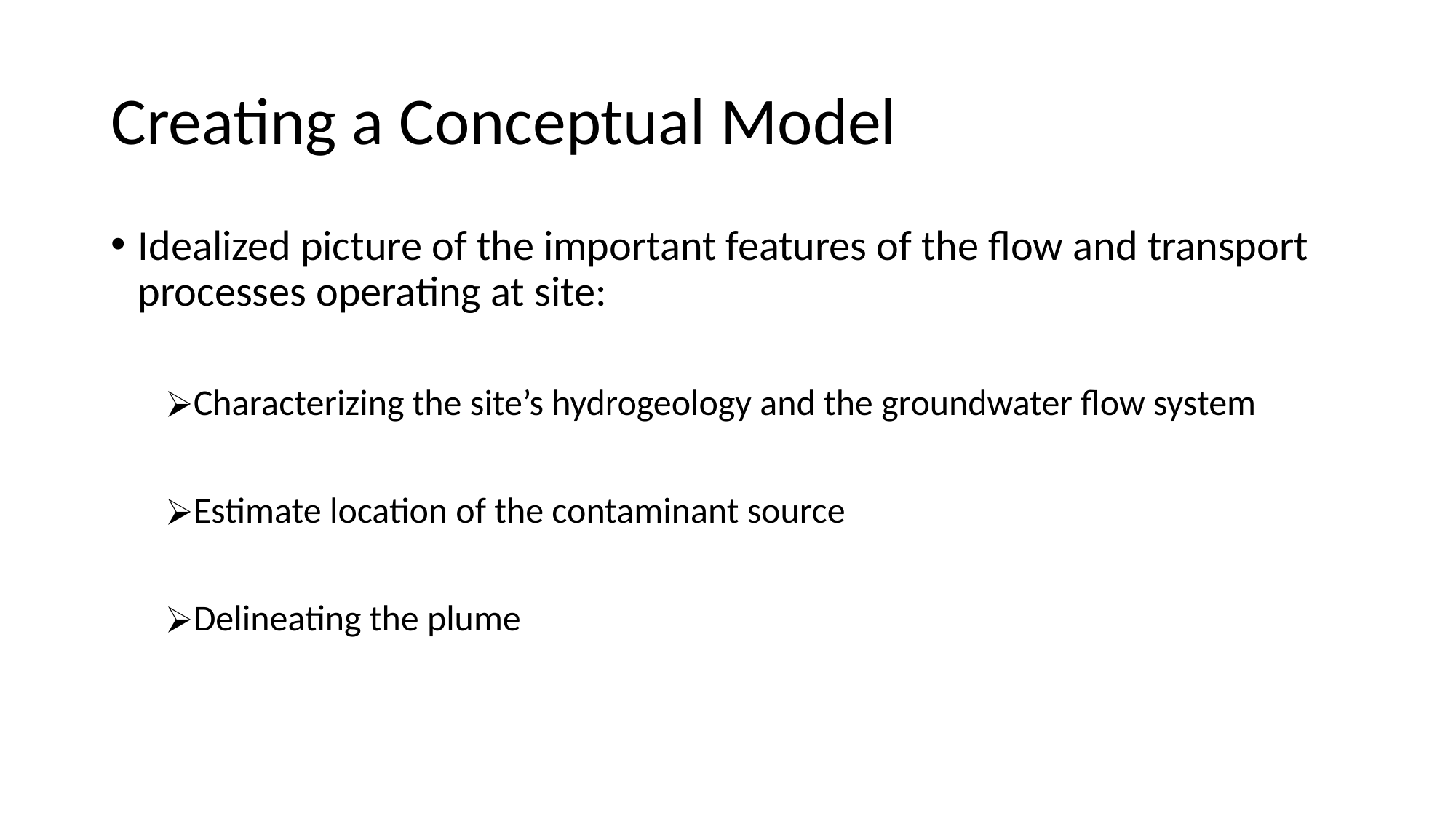

Creating a Conceptual Model
Idealized picture of the important features of the flow and transport processes operating at site:

Characterizing the site’s hydrogeology and the groundwater flow system

Estimate location of the contaminant source

Delineating the plume